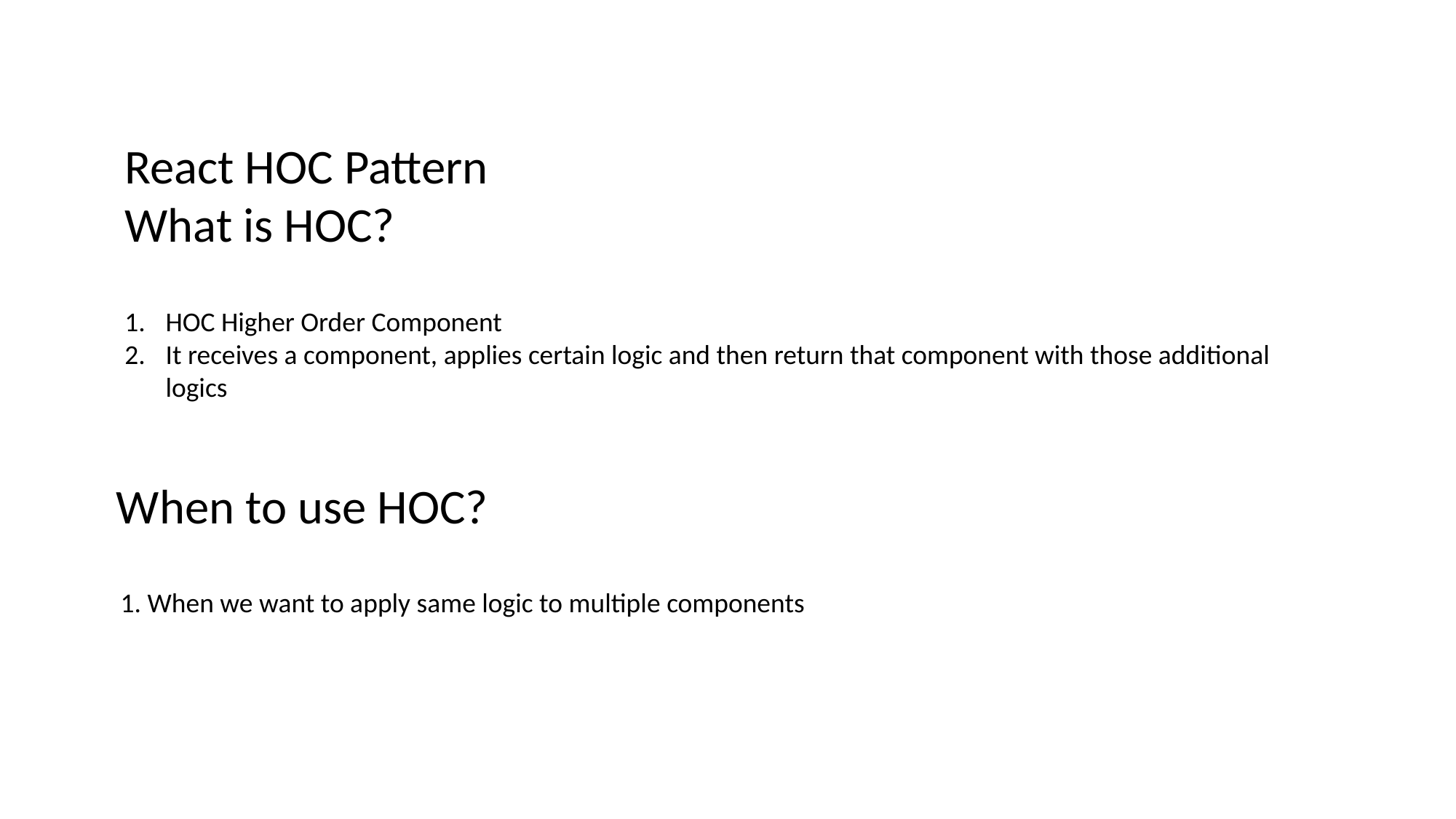

React HOC Pattern
What is HOC?
HOC Higher Order Component
It receives a component, applies certain logic and then return that component with those additional logics
When to use HOC?
1. When we want to apply same logic to multiple components